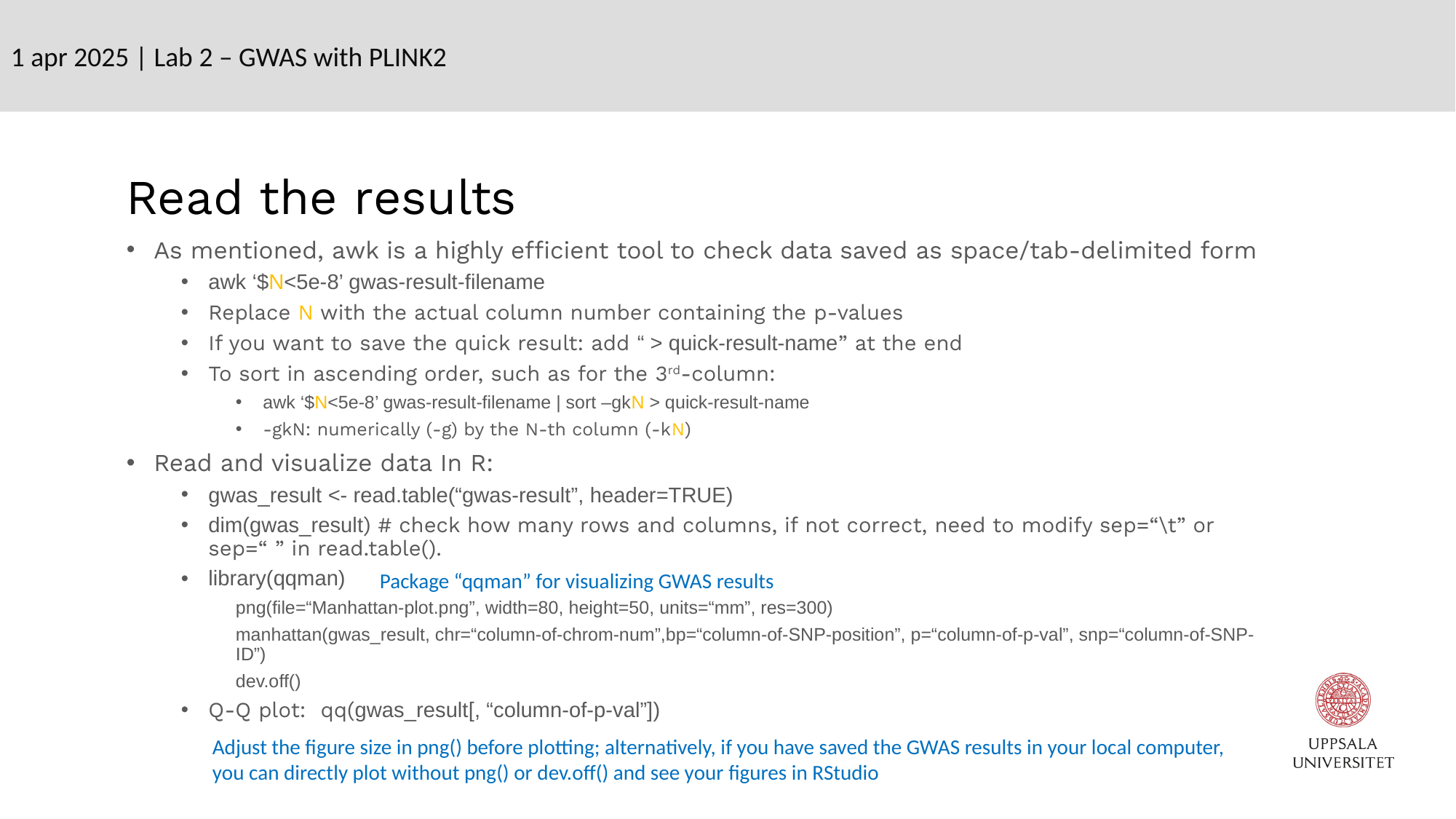

1 apr 2025 | Lab 2 – GWAS with PLINK2
Read the results
As mentioned, awk is a highly efficient tool to check data saved as space/tab-delimited form
awk ‘$N<5e-8’ gwas-result-filename
Replace N with the actual column number containing the p-values
If you want to save the quick result: add “ > quick-result-name” at the end
To sort in ascending order, such as for the 3rd-column:
awk ‘$N<5e-8’ gwas-result-filename | sort –gkN > quick-result-name
-gkN: numerically (-g) by the N-th column (-kN)
Read and visualize data In R:
gwas_result <- read.table(“gwas-result”, header=TRUE)
dim(gwas_result) # check how many rows and columns, if not correct, need to modify sep=“\t” or sep=“ ” in read.table().
library(qqman)
png(file=“Manhattan-plot.png”, width=80, height=50, units=“mm”, res=300)
manhattan(gwas_result, chr=“column-of-chrom-num”,bp=“column-of-SNP-position”, p=“column-of-p-val”, snp=“column-of-SNP-ID”)
dev.off()
Q-Q plot:  qq(gwas_result[, “column-of-p-val”])
Package “qqman” for visualizing GWAS results
Adjust the figure size in png() before plotting; alternatively, if you have saved the GWAS results in your local computer, you can directly plot without png() or dev.off() and see your figures in RStudio